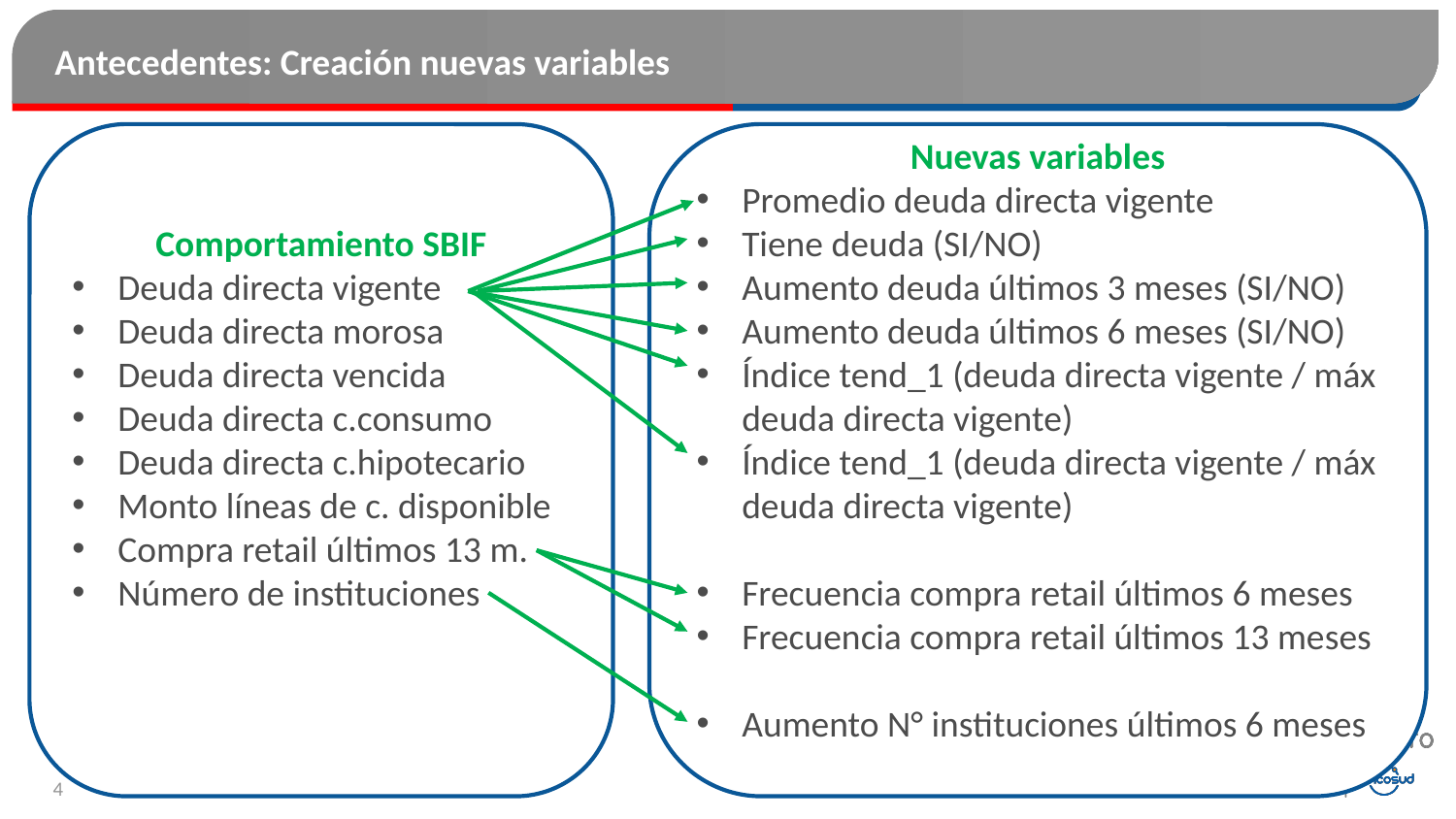

# Antecedentes: Creación nuevas variables
Comportamiento SBIF
Deuda directa vigente
Deuda directa morosa
Deuda directa vencida
Deuda directa c.consumo
Deuda directa c.hipotecario
Monto líneas de c. disponible
Compra retail últimos 13 m.
Número de instituciones

Nuevas variables
Promedio deuda directa vigente
Tiene deuda (SI/NO)
Aumento deuda últimos 3 meses (SI/NO)
Aumento deuda últimos 6 meses (SI/NO)
Índice tend_1 (deuda directa vigente / máx deuda directa vigente)
Índice tend_1 (deuda directa vigente / máx deuda directa vigente)

Frecuencia compra retail últimos 6 meses
Frecuencia compra retail últimos 13 meses

Aumento N° instituciones últimos 6 meses